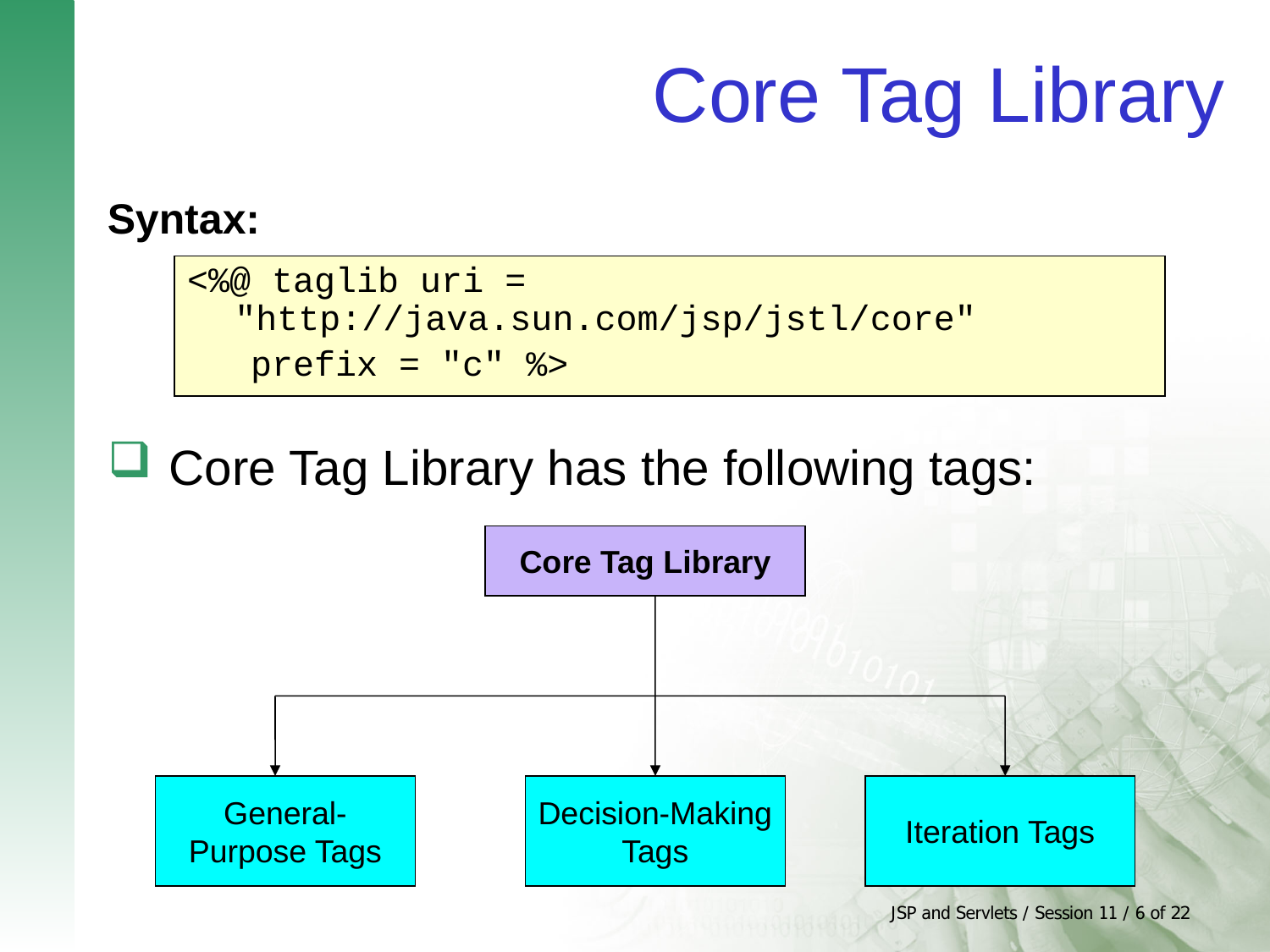

# Core Tag Library
Syntax:
<%@ taglib uri = "http://java.sun.com/jsp/jstl/core"
   prefix = "c" %>
 Core Tag Library has the following tags:
Core Tag Library

General-Purpose Tags
Decision-Making Tags
Iteration Tags